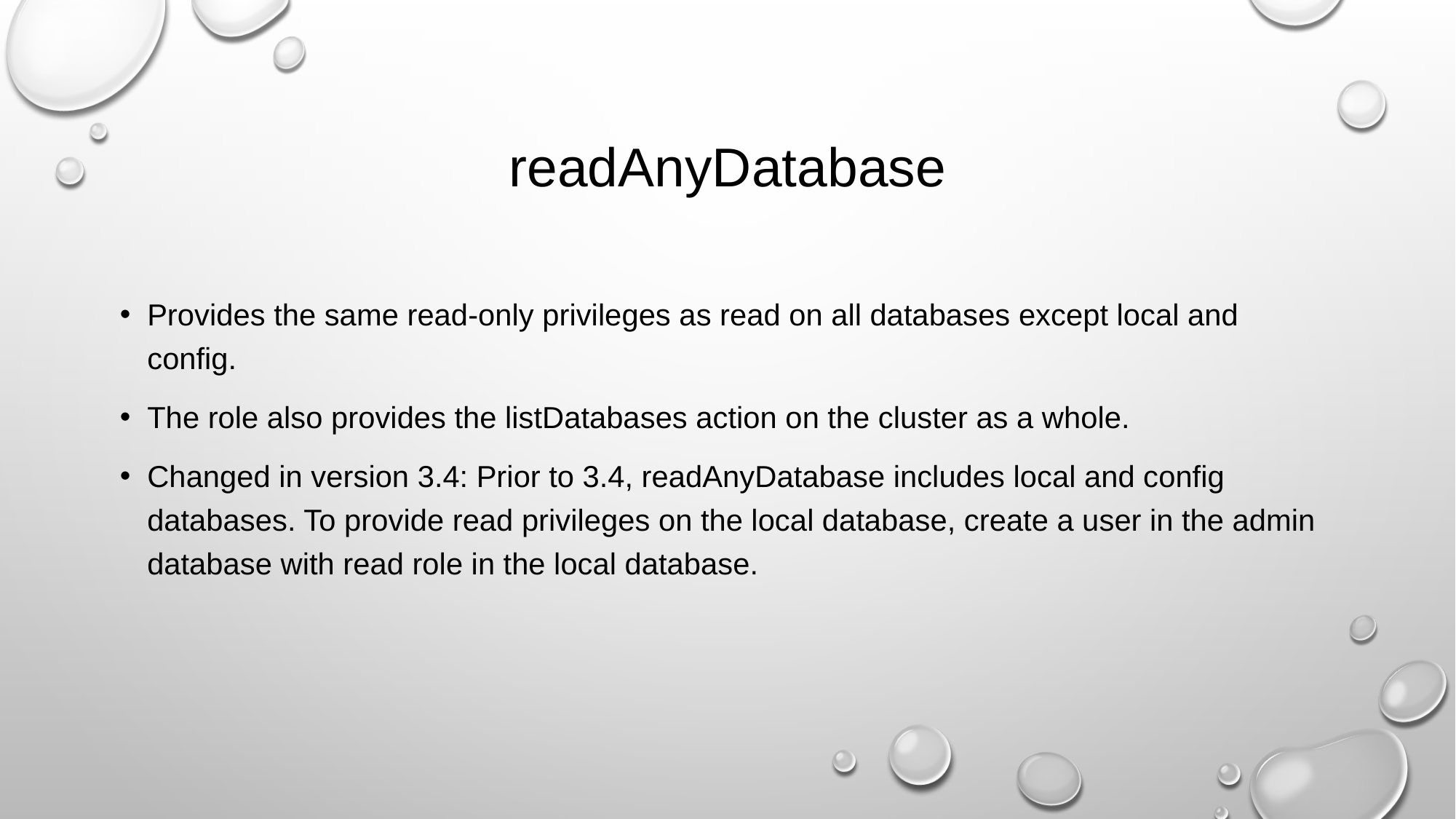

# readAnyDatabase
Provides the same read-only privileges as read on all databases except local and config.
The role also provides the listDatabases action on the cluster as a whole.
Changed in version 3.4: Prior to 3.4, readAnyDatabase includes local and config databases. To provide read privileges on the local database, create a user in the admin database with read role in the local database.